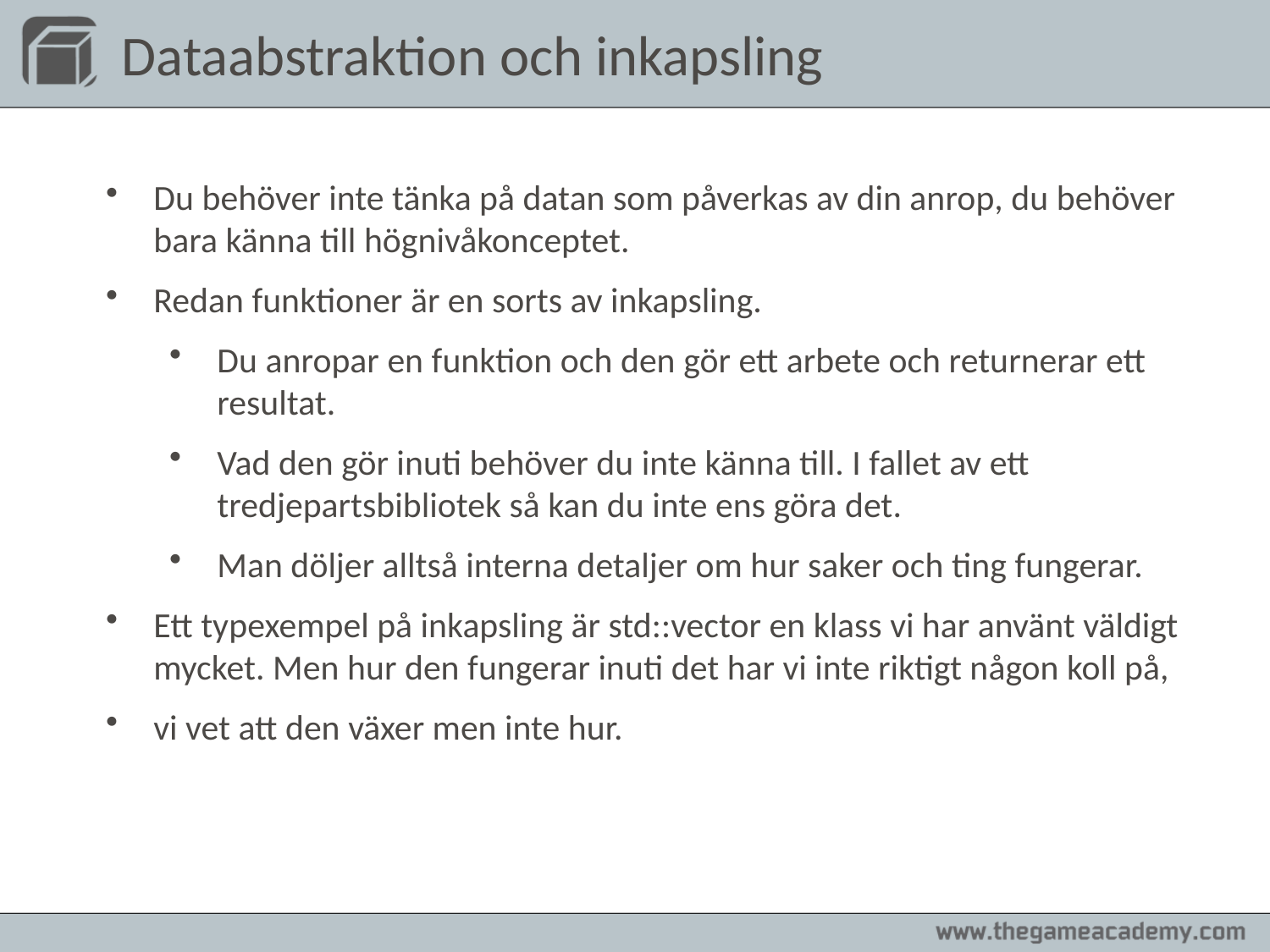

# Dataabstraktion och inkapsling

Du behöver inte tänka på datan som påverkas av din anrop, du behöver bara känna till högnivåkonceptet.
Redan funktioner är en sorts av inkapsling.
Du anropar en funktion och den gör ett arbete och returnerar ett resultat.
Vad den gör inuti behöver du inte känna till. I fallet av ett tredjepartsbibliotek så kan du inte ens göra det.
Man döljer alltså interna detaljer om hur saker och ting fungerar.
Ett typexempel på inkapsling är std::vector en klass vi har använt väldigt mycket. Men hur den fungerar inuti det har vi inte riktigt någon koll på,
vi vet att den växer men inte hur.